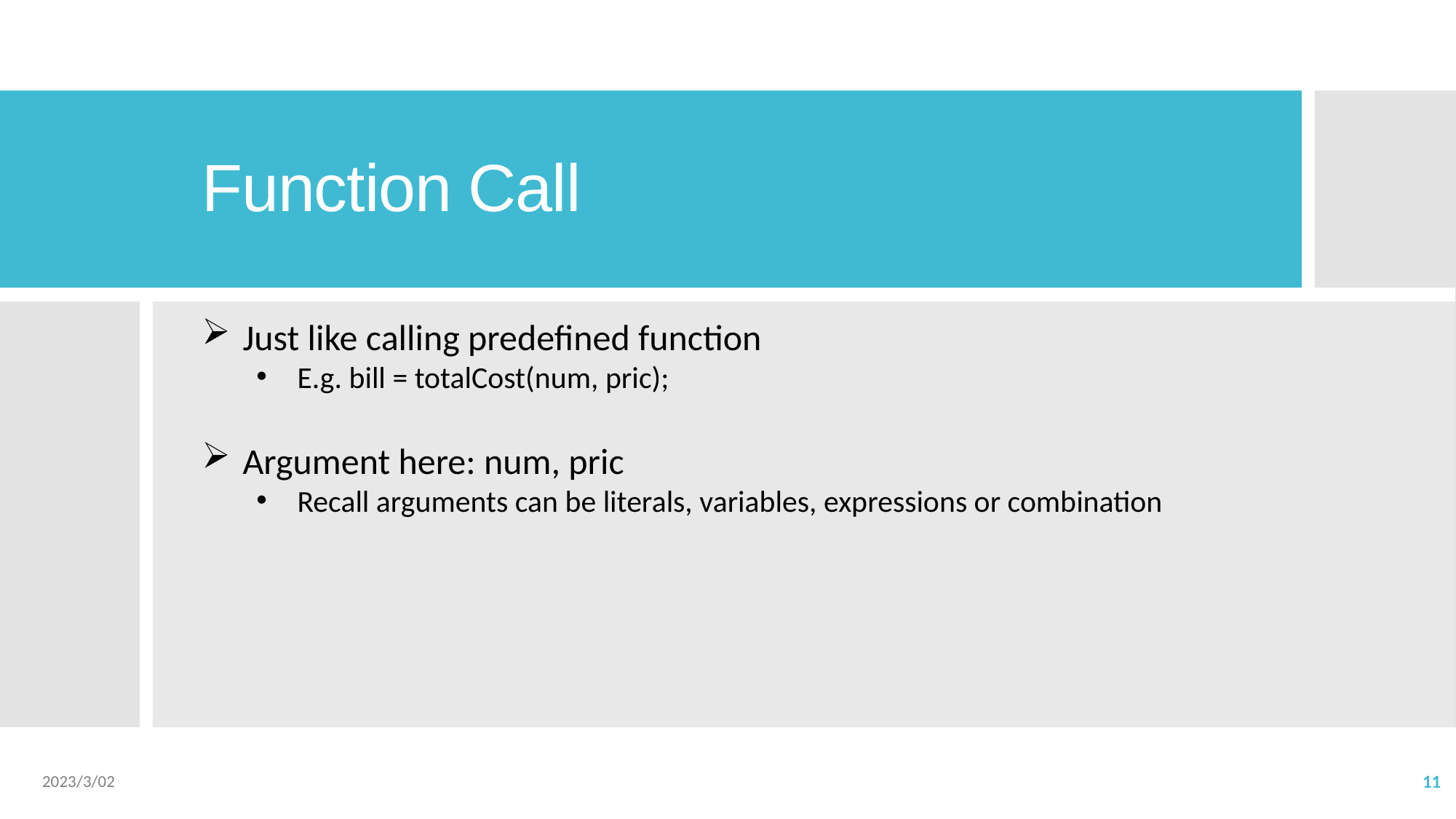

# Function Call

Just like calling predefined function
E.g. bill = totalCost(num, pric);

Argument here: num, pric
Recall arguments can be literals, variables, expressions or combination

2023/3/02
11